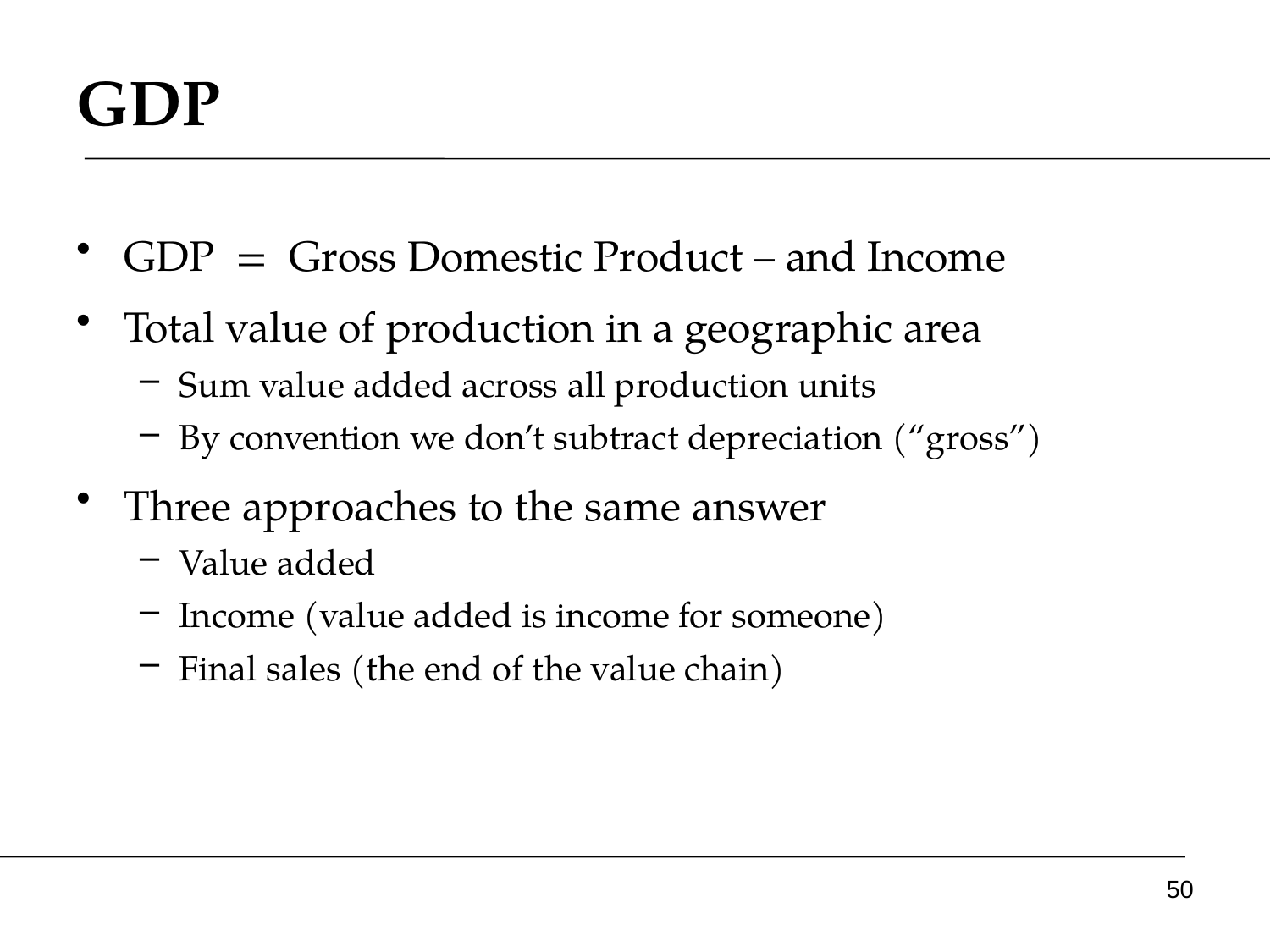

# GDP
GDP  =  Gross Domestic Product – and Income
Total value of production in a geographic area
Sum value added across all production units
By convention we don’t subtract depreciation (“gross”)
Three approaches to the same answer
Value added
Income (value added is income for someone)
Final sales (the end of the value chain)
50